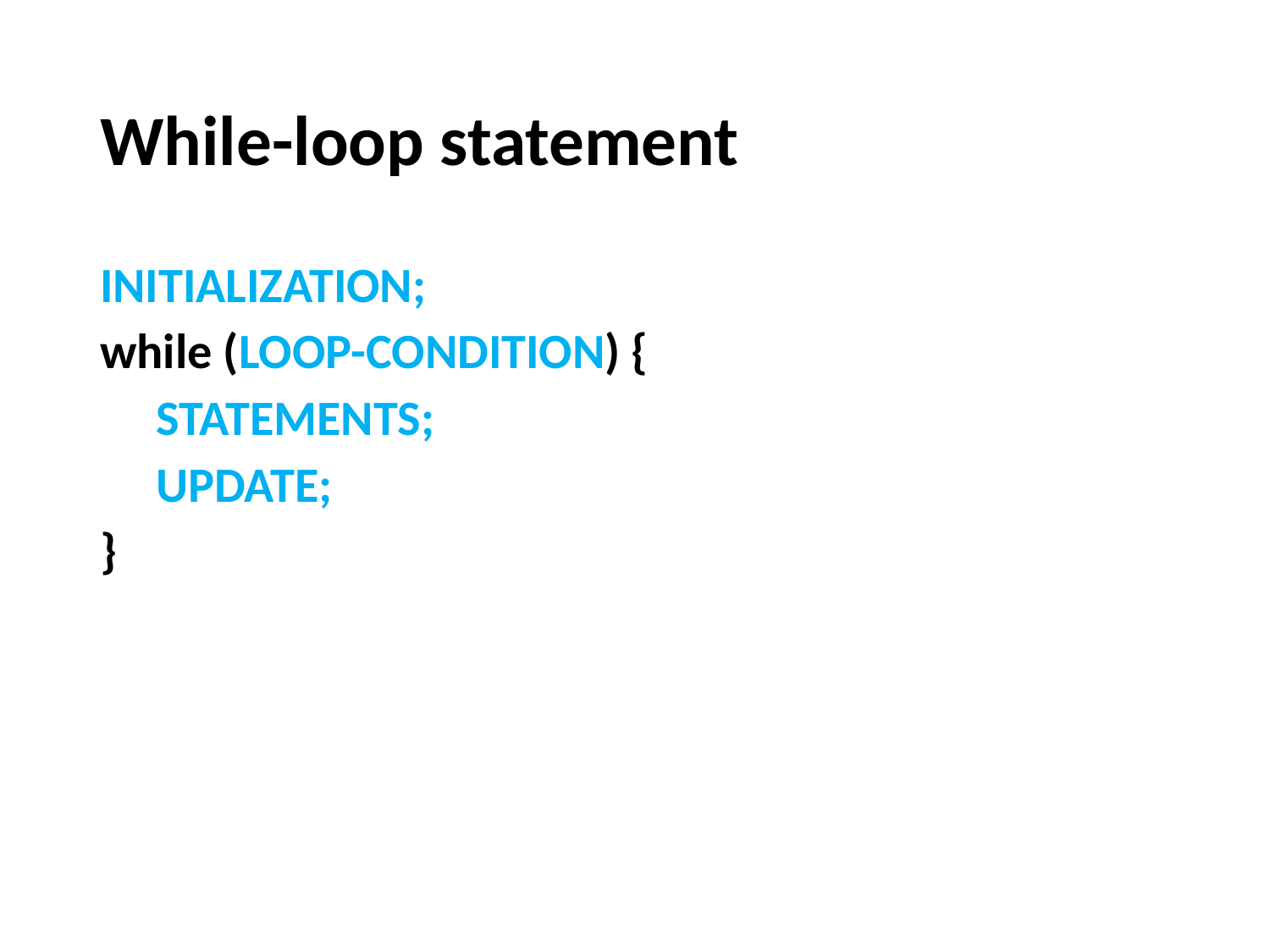

# While-loop statement
INITIALIZATION;
while (LOOP-CONDITION) {
     STATEMENTS;
     UPDATE;
}